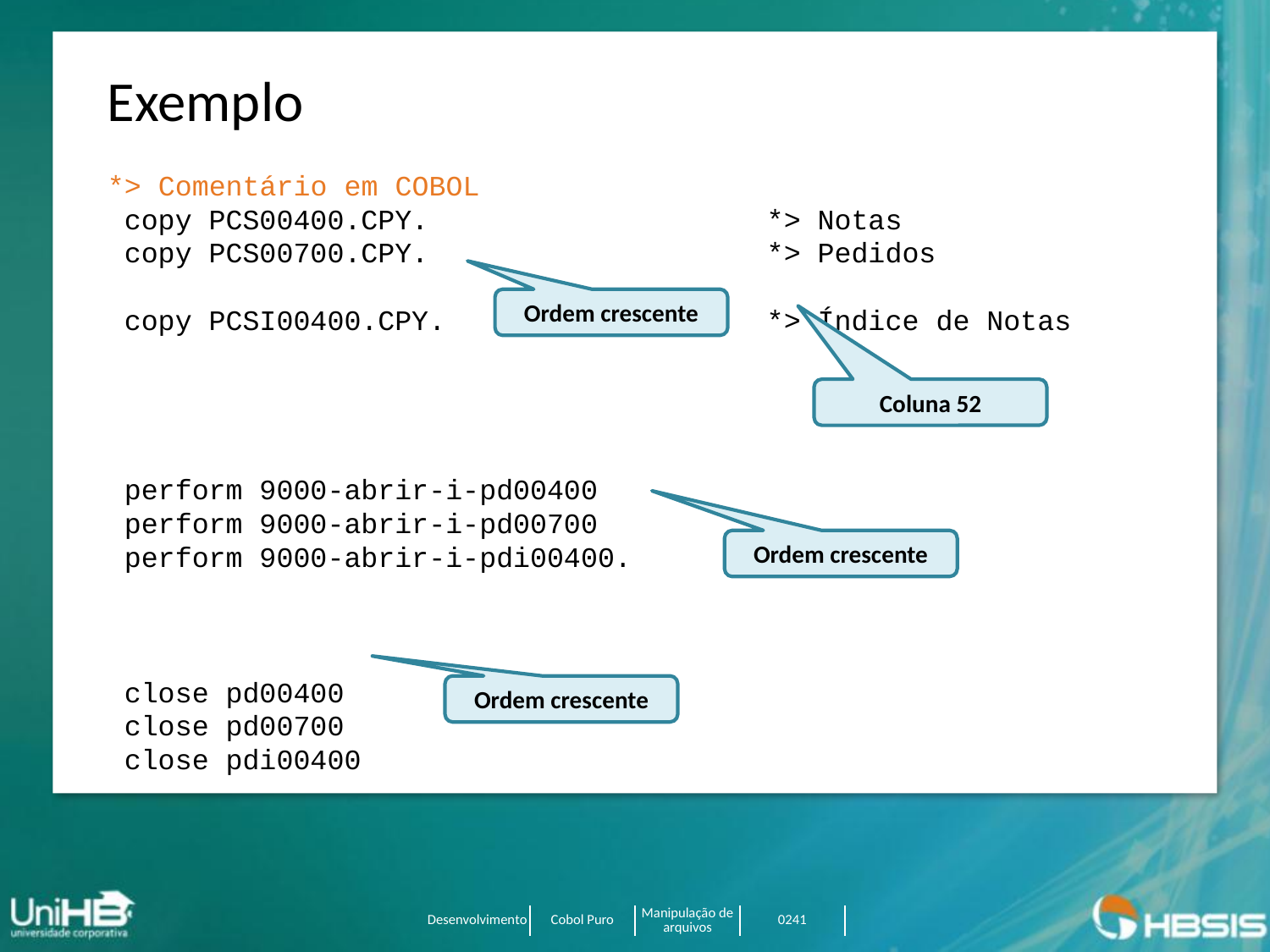

Exemplo
*> Comentário em COBOL
 copy PCS00400.CPY.                    *> Notas
 copy PCS00700.CPY.                    *> Pedidos
 copy PCSI00400.CPY.                   *> Índice de Notas

 perform 9000-abrir-i-pd00400
 perform 9000-abrir-i-pd00700
 perform 9000-abrir-i-pdi00400.

 close pd00400
 close pd00700
 close pdi00400

Ordem crescente
Coluna 52
Ordem crescente
Ordem crescente